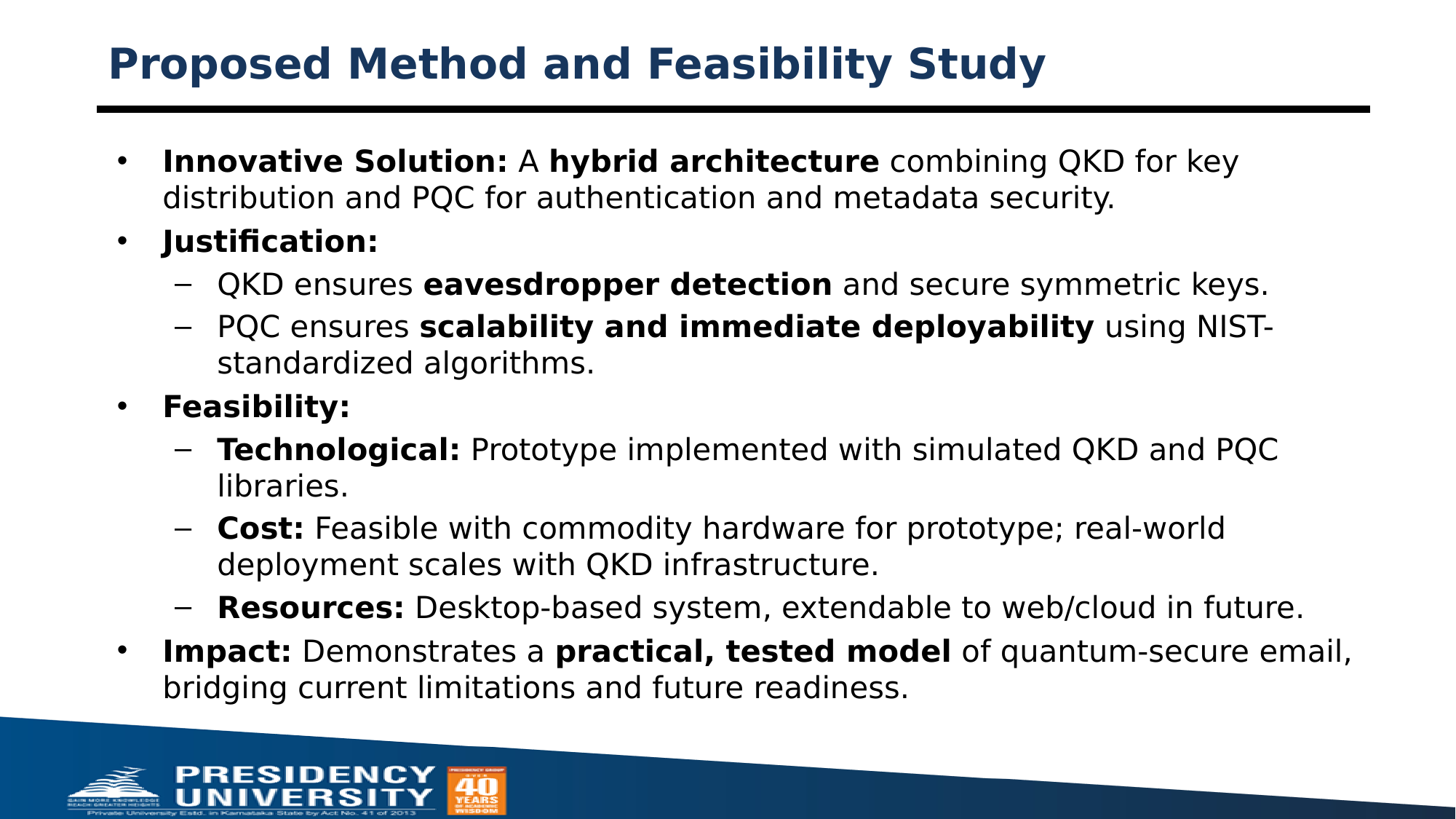

# Proposed Method and Feasibility Study
Innovative Solution: A hybrid architecture combining QKD for key distribution and PQC for authentication and metadata security.
Justification:
QKD ensures eavesdropper detection and secure symmetric keys.
PQC ensures scalability and immediate deployability using NIST-standardized algorithms.
Feasibility:
Technological: Prototype implemented with simulated QKD and PQC libraries.
Cost: Feasible with commodity hardware for prototype; real-world deployment scales with QKD infrastructure.
Resources: Desktop-based system, extendable to web/cloud in future.
Impact: Demonstrates a practical, tested model of quantum-secure email, bridging current limitations and future readiness.